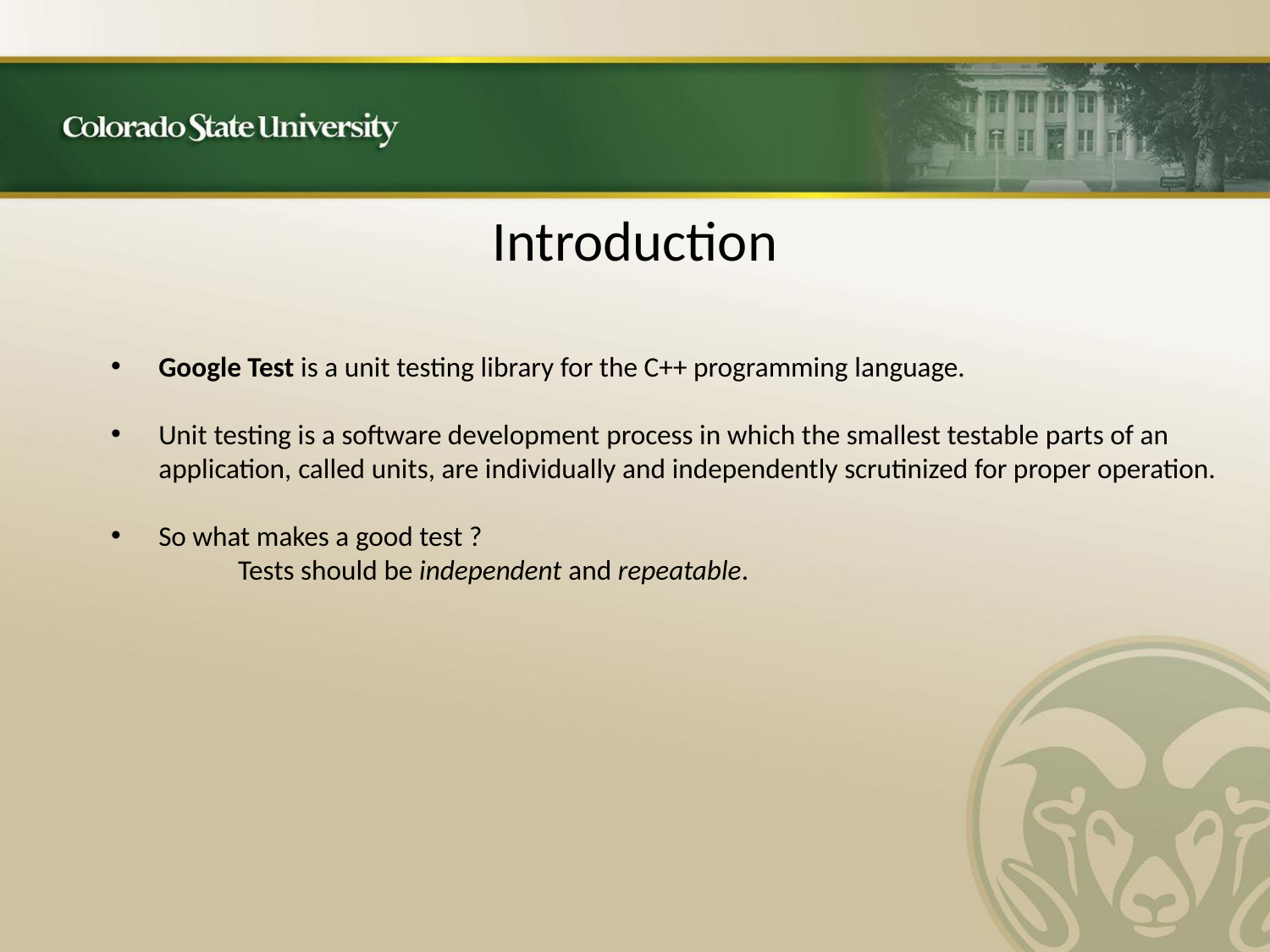

# Introduction
Google Test is a unit testing library for the C++ programming language.

Unit testing is a software development process in which the smallest testable parts of an application, called units, are individually and independently scrutinized for proper operation.

So what makes a good test ?
	Tests should be independent and repeatable.